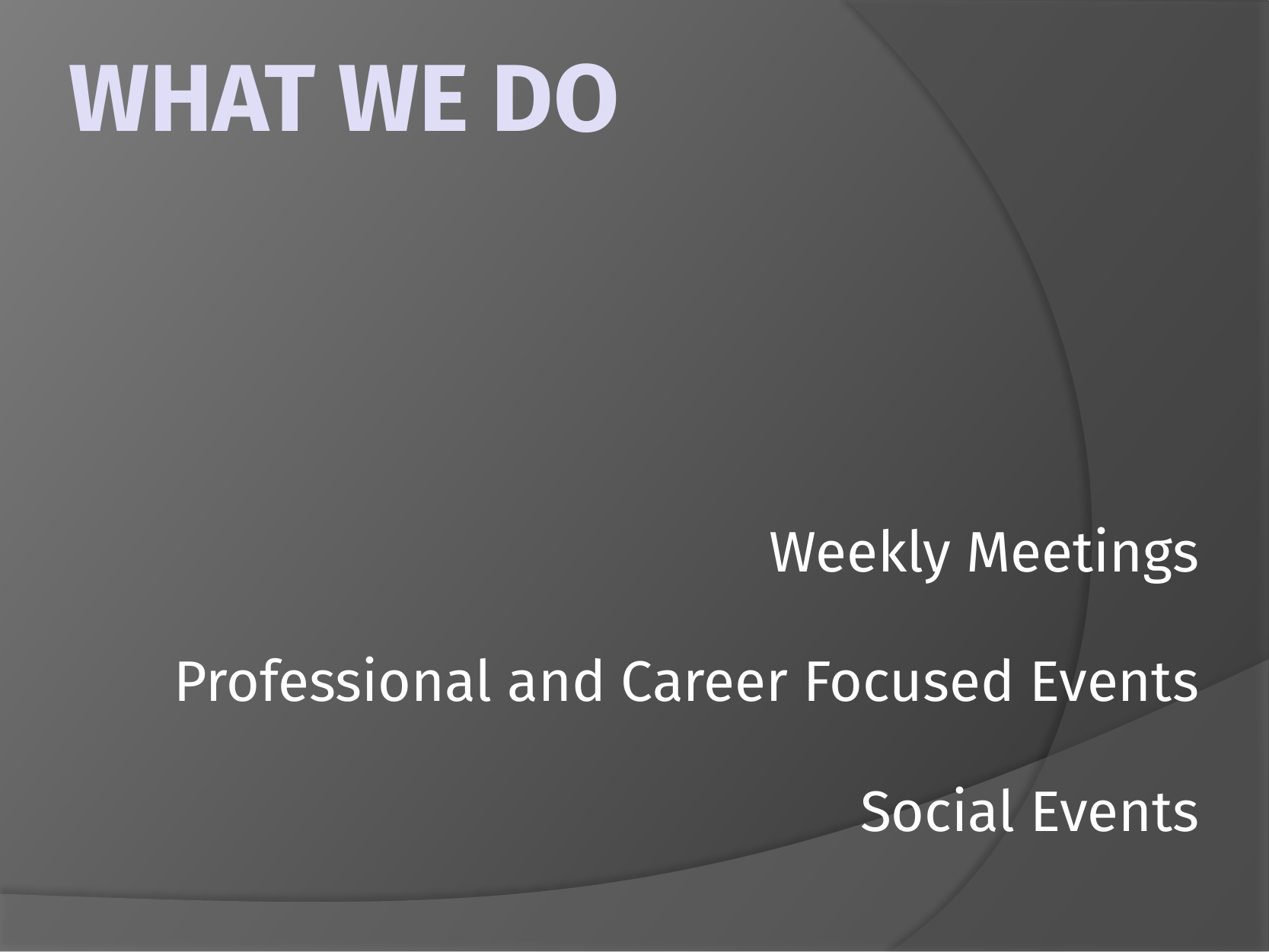

# What we do
Weekly Meetings

Professional and Career Focused Events

Social Events